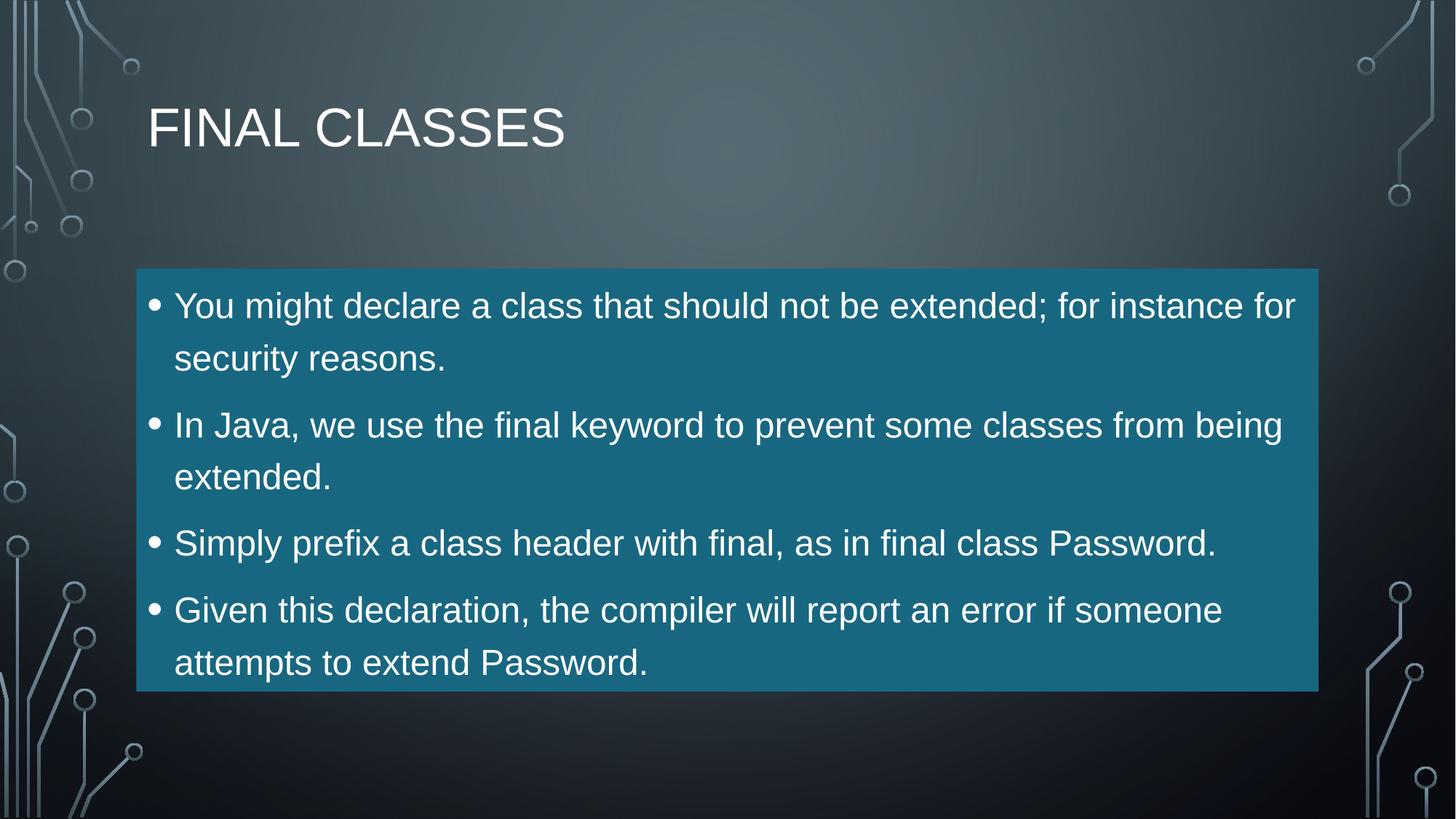

# Final classes
You might declare a class that should not be extended; for instance for security reasons.
In Java, we use the final keyword to prevent some classes from being extended.
Simply prefix a class header with final, as in final class Password.
Given this declaration, the compiler will report an error if someone attempts to extend Password.